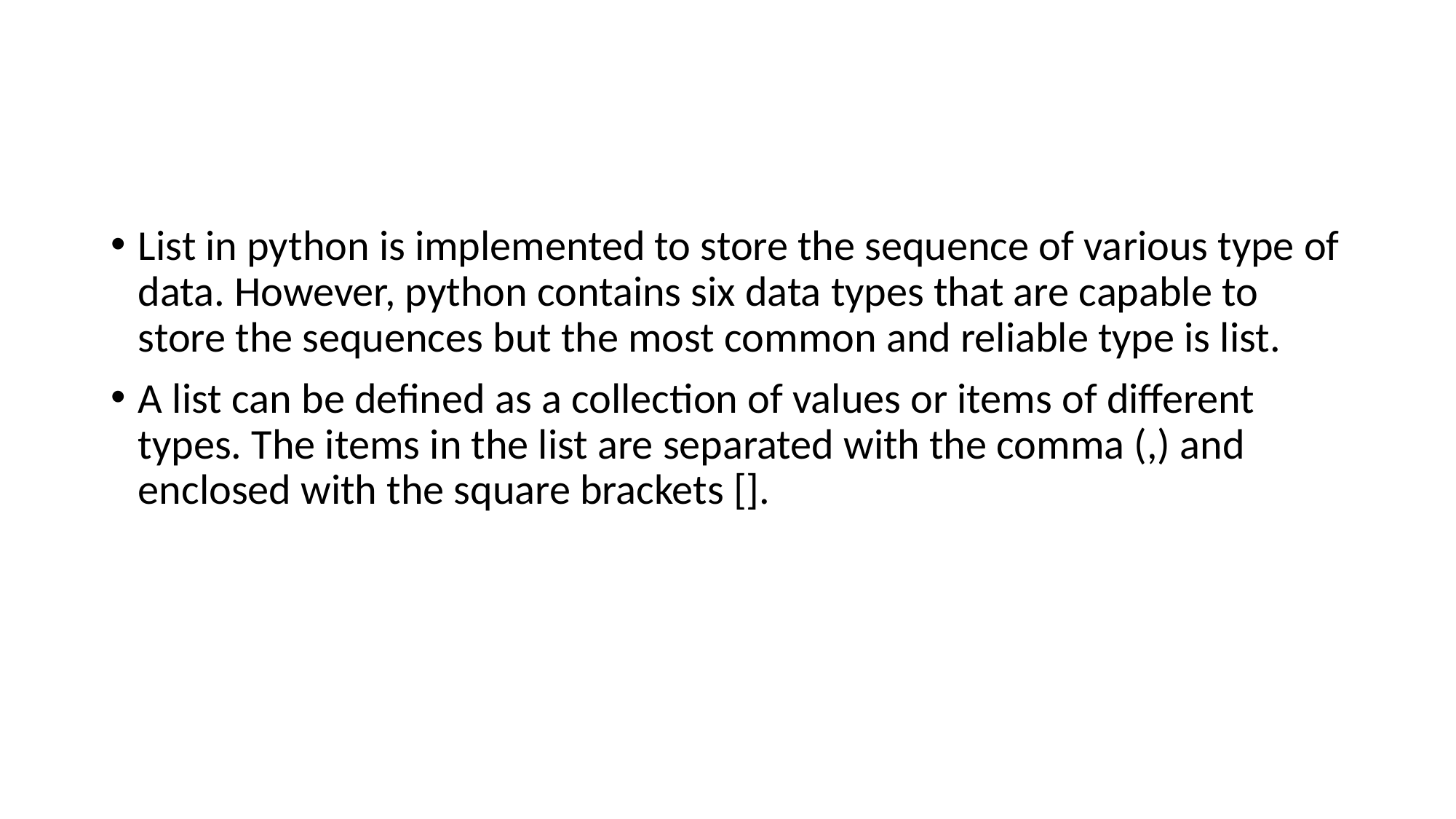

#
List in python is implemented to store the sequence of various type of data. However, python contains six data types that are capable to store the sequences but the most common and reliable type is list.
A list can be defined as a collection of values or items of different types. The items in the list are separated with the comma (,) and enclosed with the square brackets [].